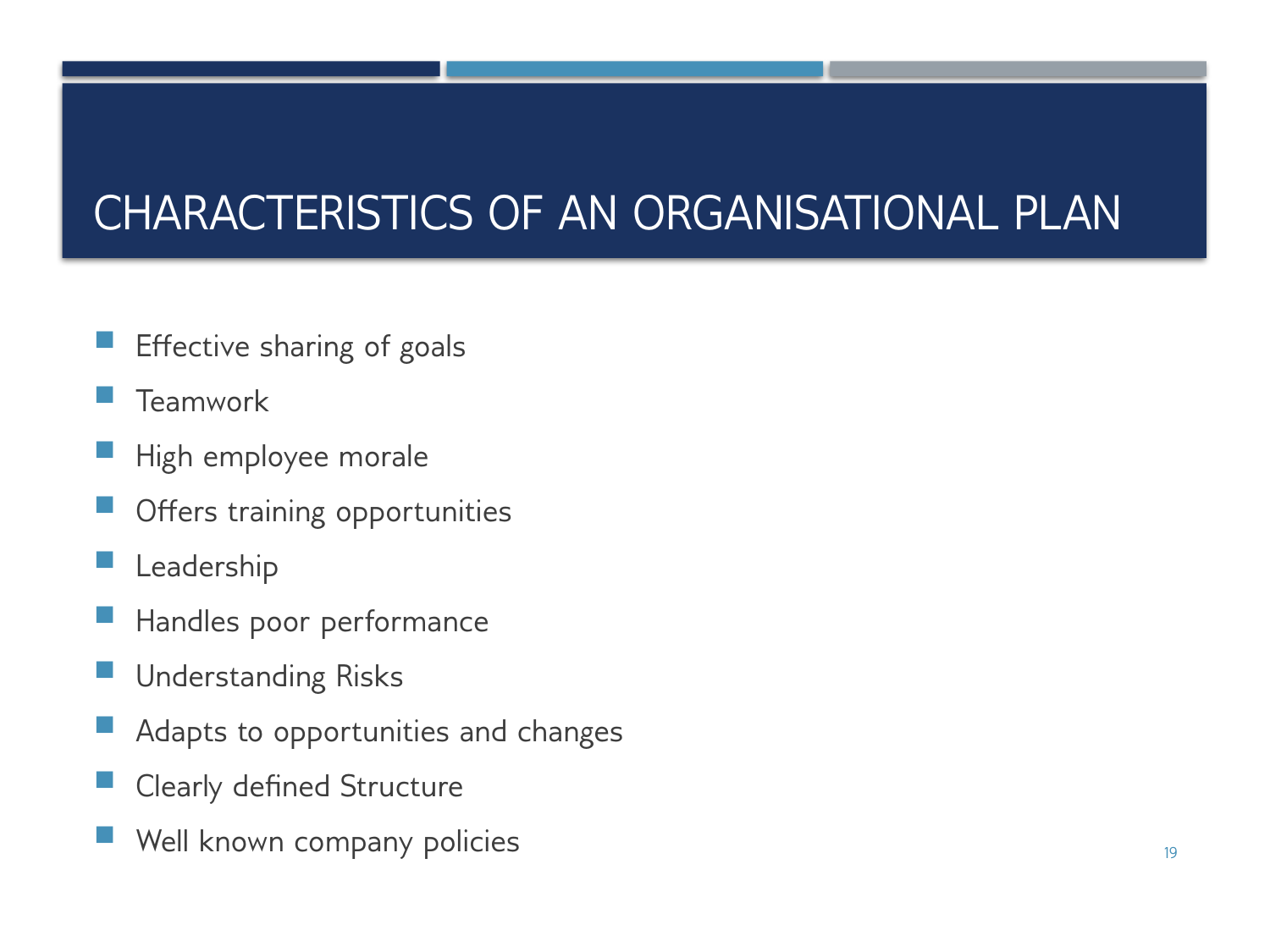

# Characteristics of an organisational plan
Effective sharing of goals
Teamwork
High employee morale
Offers training opportunities
Leadership
Handles poor performance
Understanding Risks
Adapts to opportunities and changes
Clearly defined Structure
Well known company policies

19